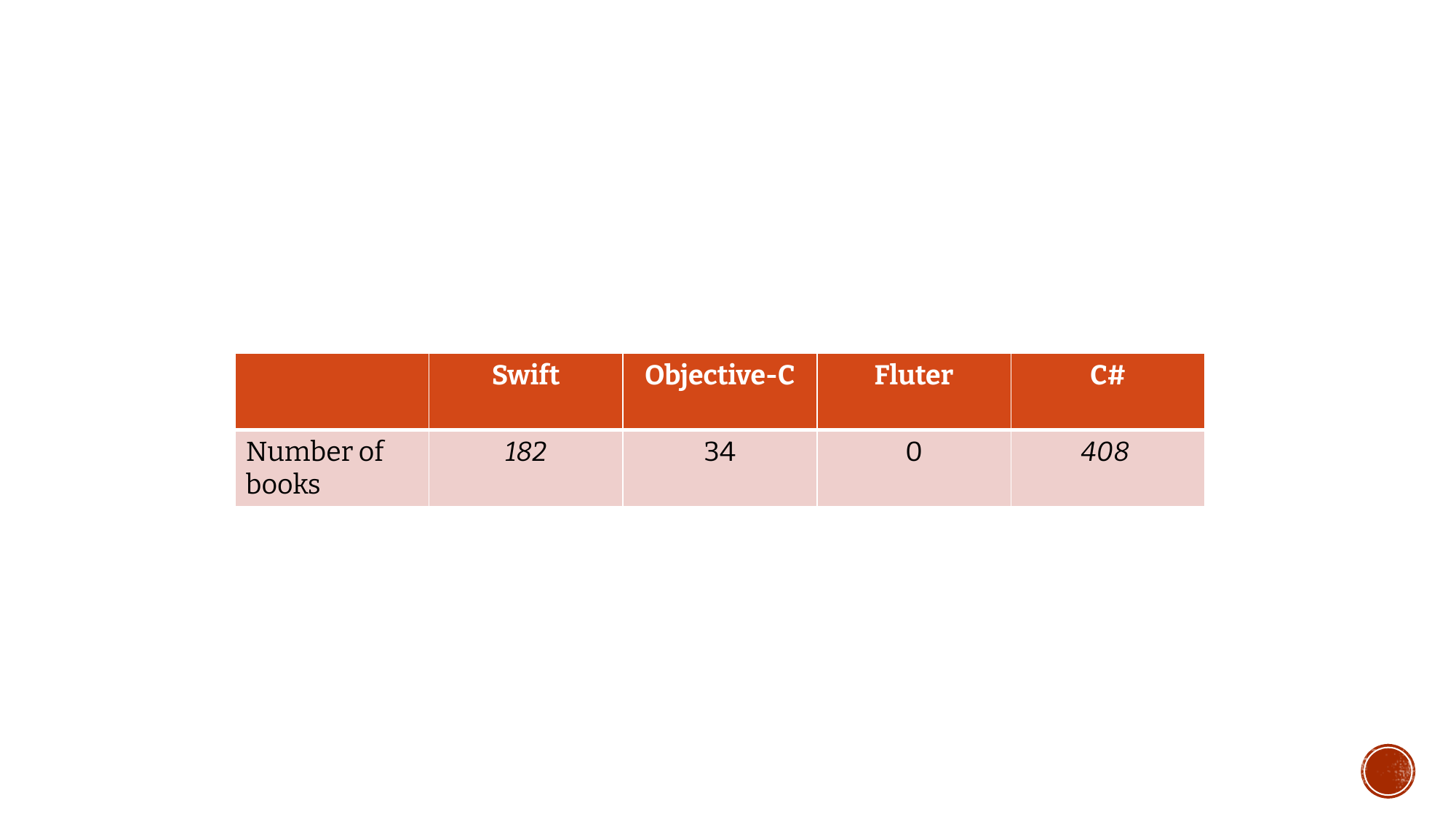

|  | Swift | Objective-C | Fluter | C# |
| --- | --- | --- | --- | --- |
| Number of books | 182 | 34 | 0 | 408 |